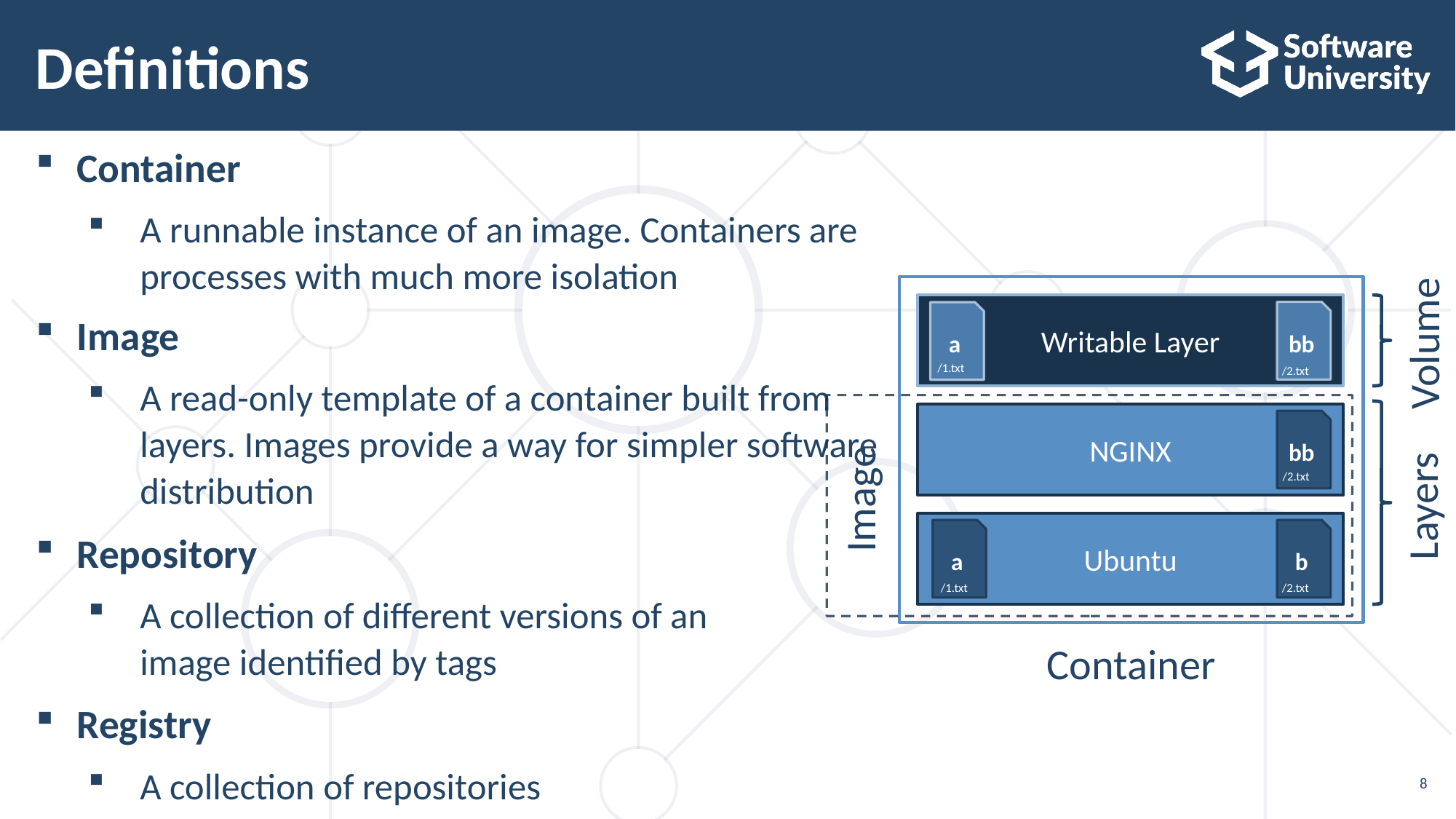

# Definitions
Container
A runnable instance of an image. Containers are processes with much more isolation
Image
A read-only template of a container built from layers. Images provide a way for simpler software distribution
Repository
A collection of different versions of an
image identified by tags
Registry
A collection of repositories

Writable Layer

bb
/2.txt
a
/1.txt
Volume

NGINX
bb
/2.txt
Image
Layers
Ubuntu
a
/1.txt
b
/2.txt
Container
8